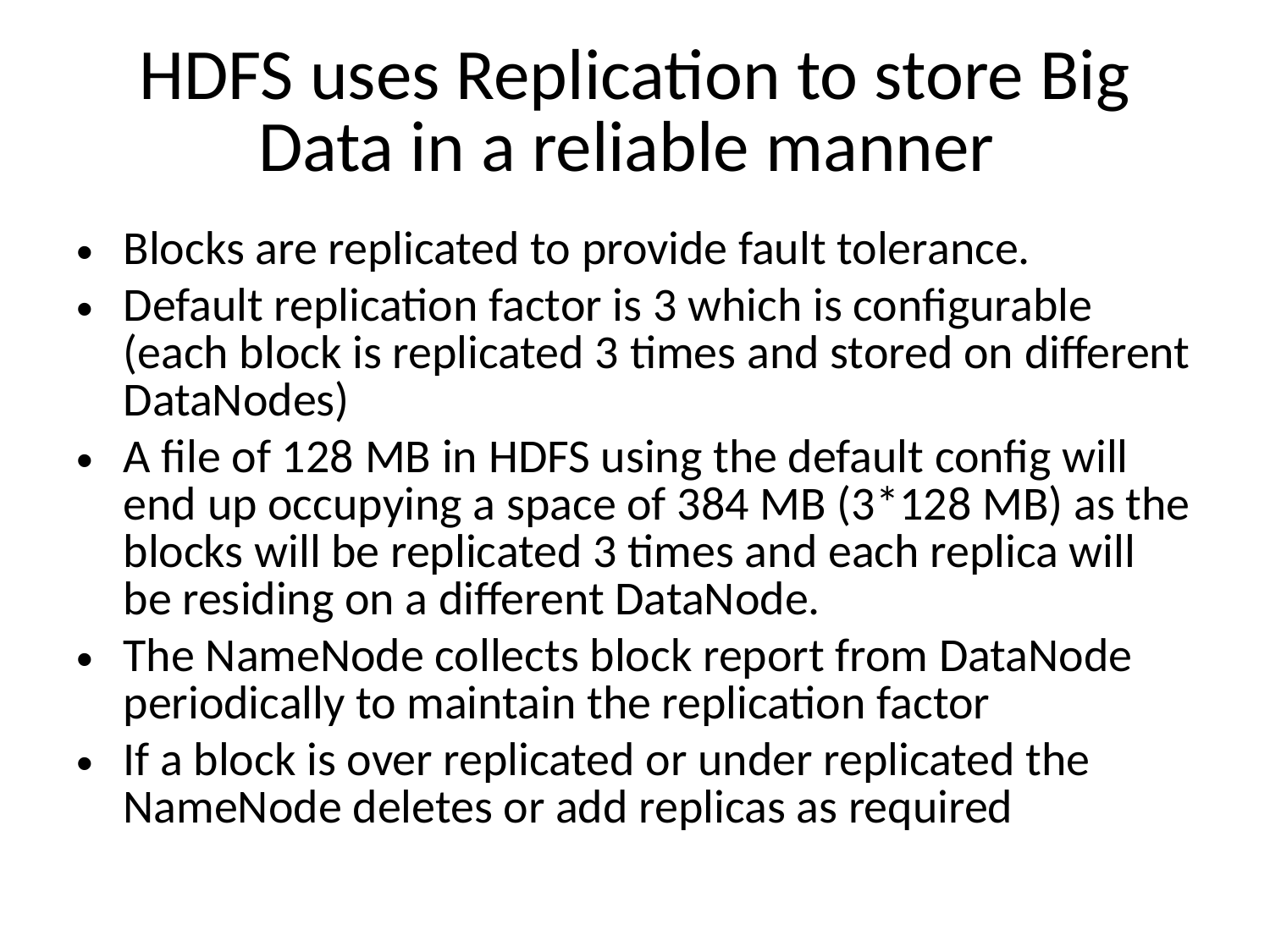

# HDFS uses Replication to store Big Data in a reliable manner
Blocks are replicated to provide fault tolerance.
Default replication factor is 3 which is configurable (each block is replicated 3 times and stored on different DataNodes)
A file of 128 MB in HDFS using the default config will end up occupying a space of 384 MB (3*128 MB) as the blocks will be replicated 3 times and each replica will be residing on a different DataNode.
The NameNode collects block report from DataNode periodically to maintain the replication factor
If a block is over replicated or under replicated the NameNode deletes or add replicas as required